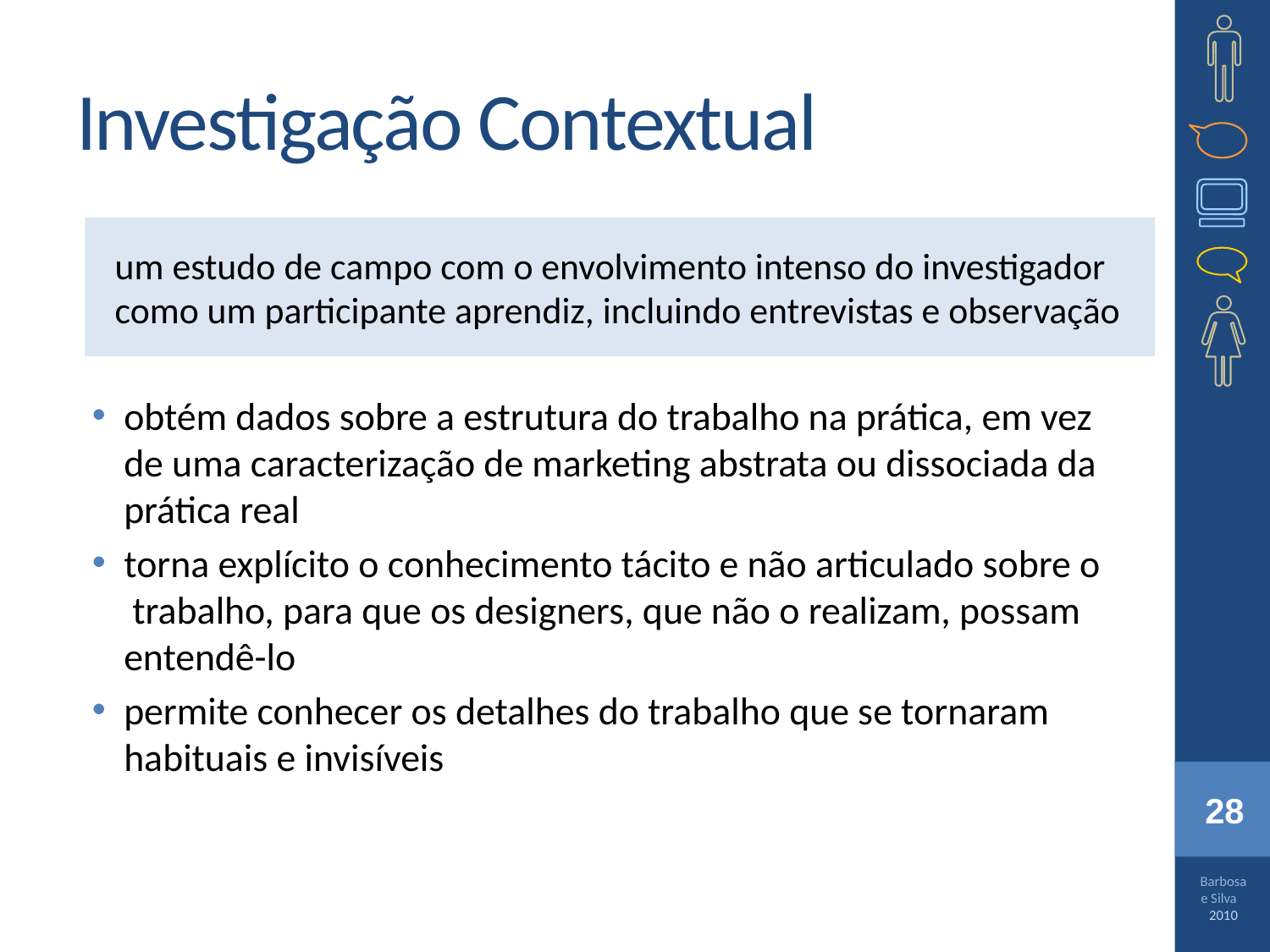

# Investigação Contextual
um estudo de campo com o envolvimento intenso do investigador como um participante aprendiz, incluindo entrevistas e observação

obtém dados sobre a estrutura do trabalho na prática, em vez de uma caracterização de marketing abstrata ou dissociada da prática real
torna explícito o conhecimento tácito e não articulado sobre o  trabalho, para que os designers, que não o realizam, possam entendê-lo
permite conhecer os detalhes do trabalho que se tornaram habituais e invisíveis